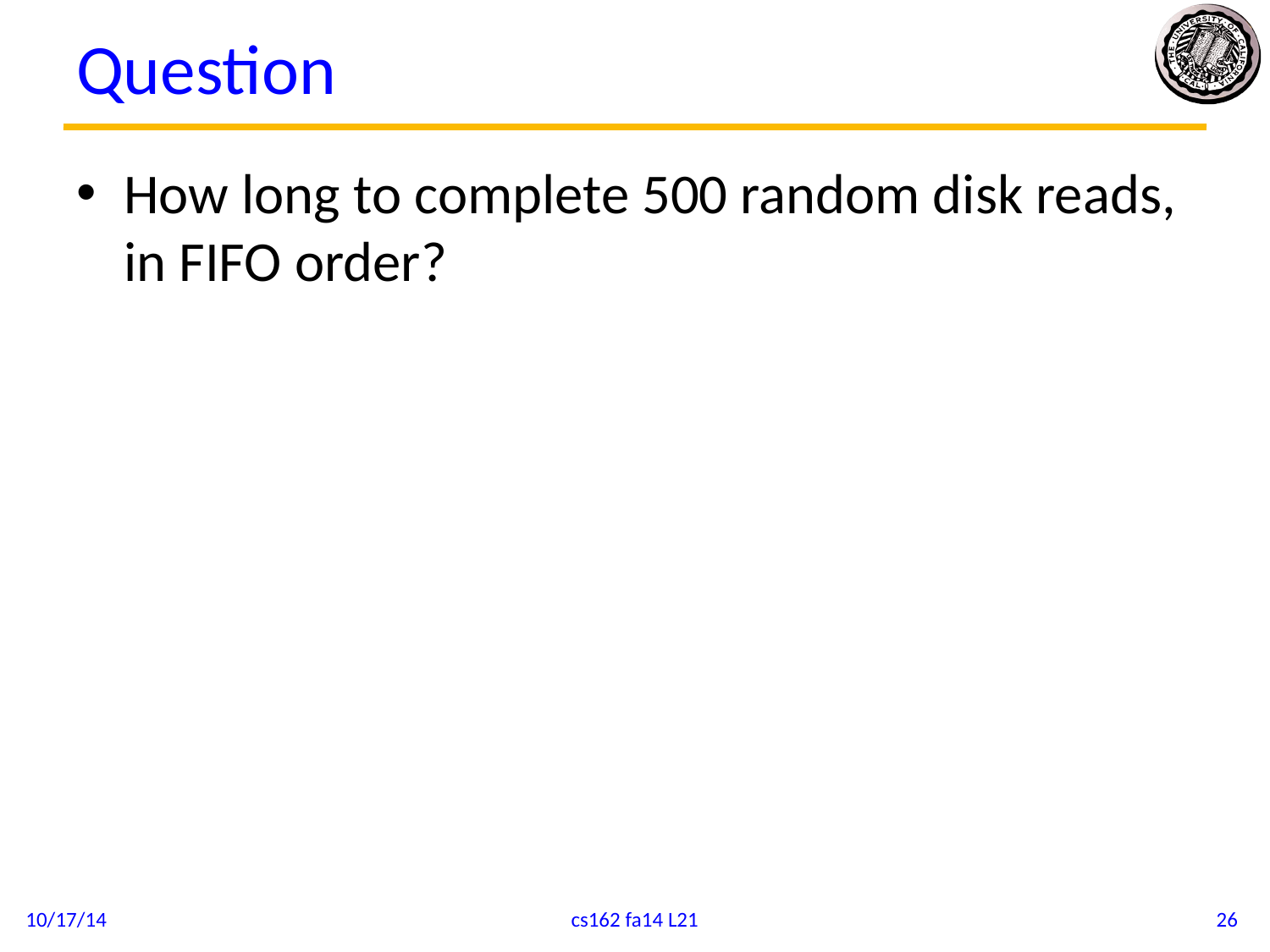

# Question
How long to complete 500 random disk reads, in FIFO order?
10/17/14
cs162 fa14 L21
26